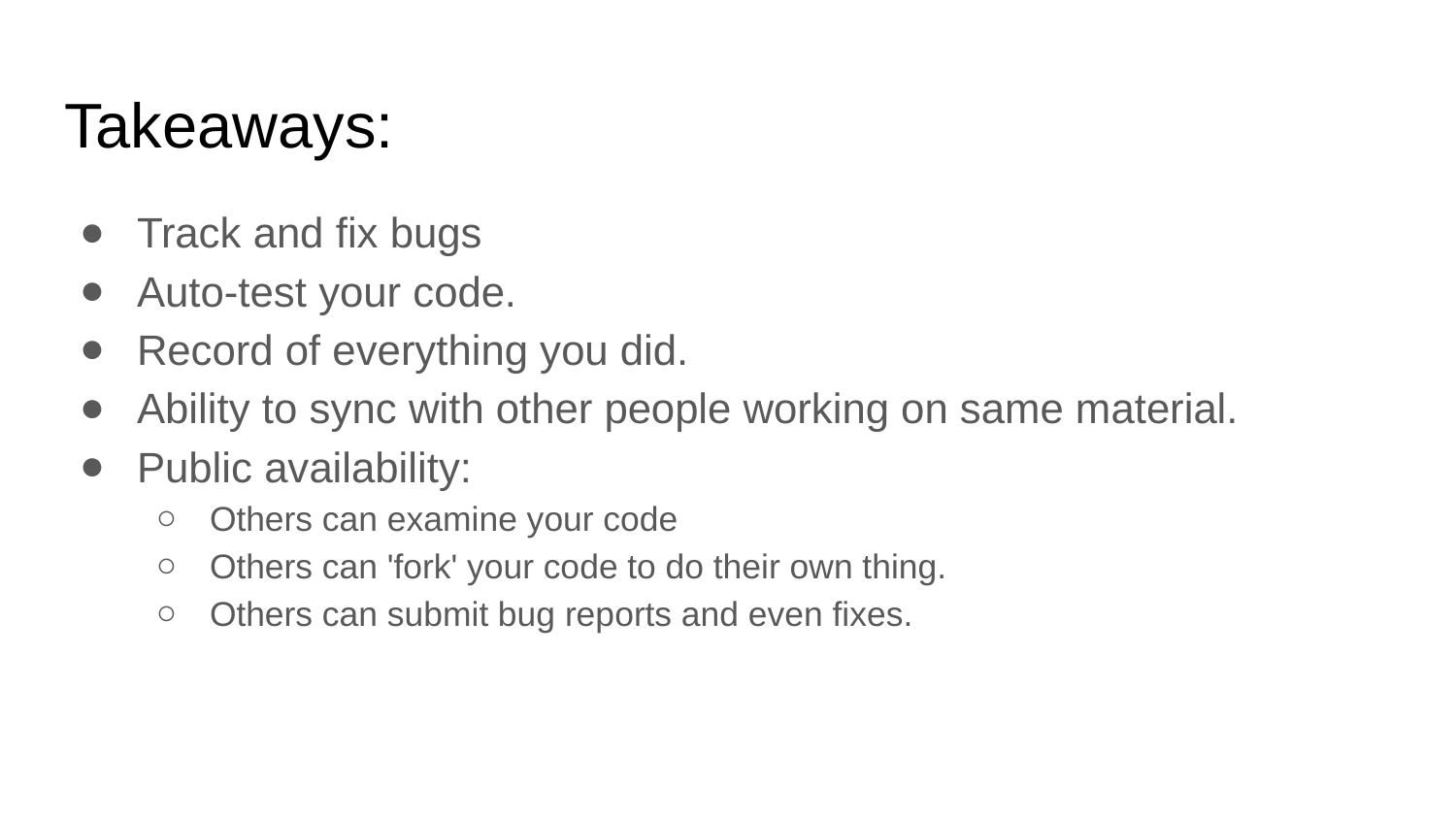

# Takeaways:
Track and fix bugs
Auto-test your code.
Record of everything you did.
Ability to sync with other people working on same material.
Public availability:
Others can examine your code
Others can 'fork' your code to do their own thing.
Others can submit bug reports and even fixes.